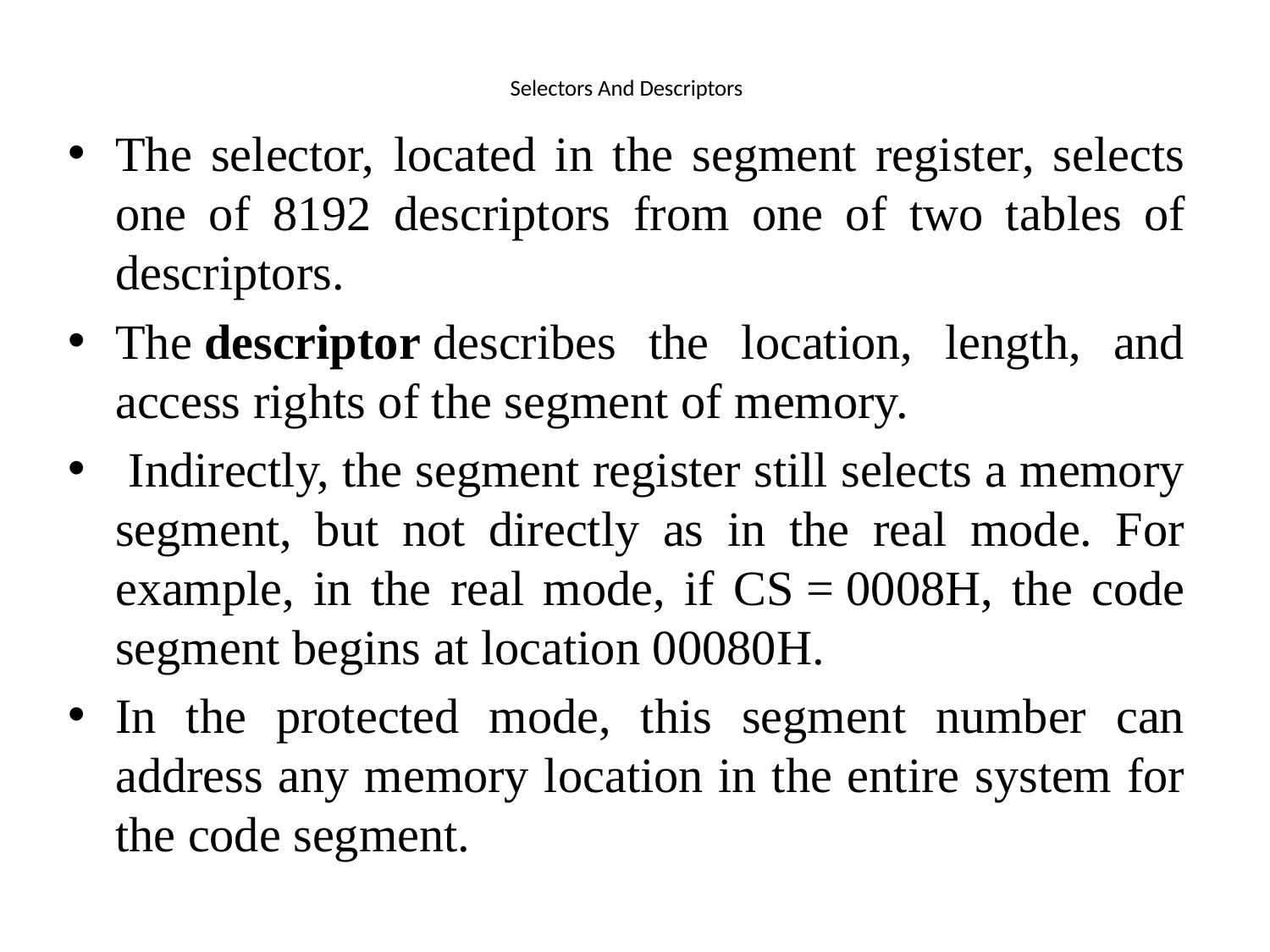

# Selectors And Descriptors
The selector, located in the segment register, selects one of 8192 descriptors from one of two ta­bles of descriptors.
The descriptor describes the location, length, and access rights of the seg­ment of memory.
 Indirectly, the segment register still selects a memory segment, but not directly as in the real mode. For example, in the real mode, if CS = 0008H, the code segment begins at lo­cation 00080H.
In the protected mode, this segment number can address any memory location in the entire system for the code segment.